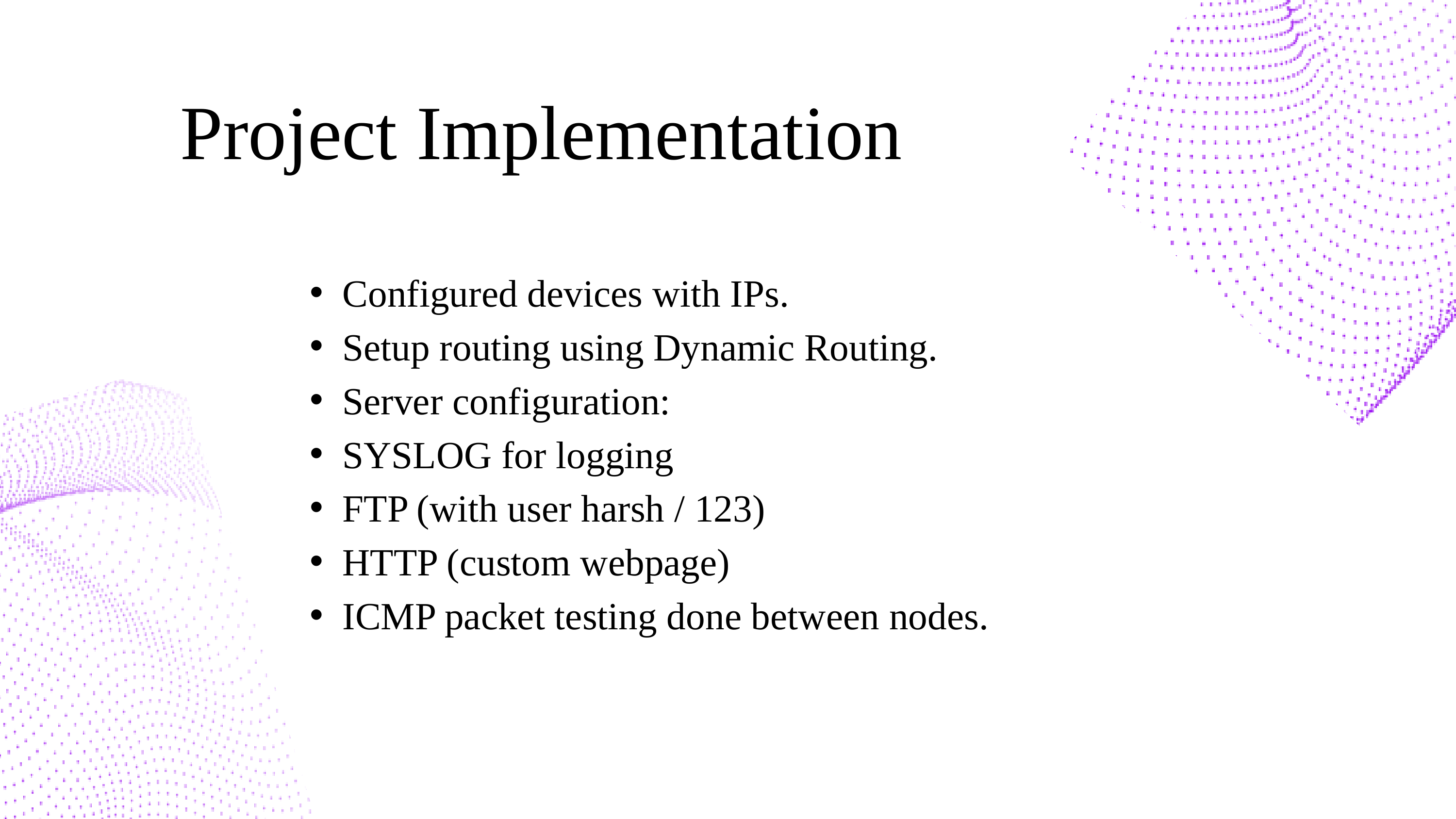

Project Implementation
Configured devices with IPs.
Setup routing using Dynamic Routing.
Server configuration:
SYSLOG for logging
FTP (with user harsh / 123)
HTTP (custom webpage)
ICMP packet testing done between nodes.